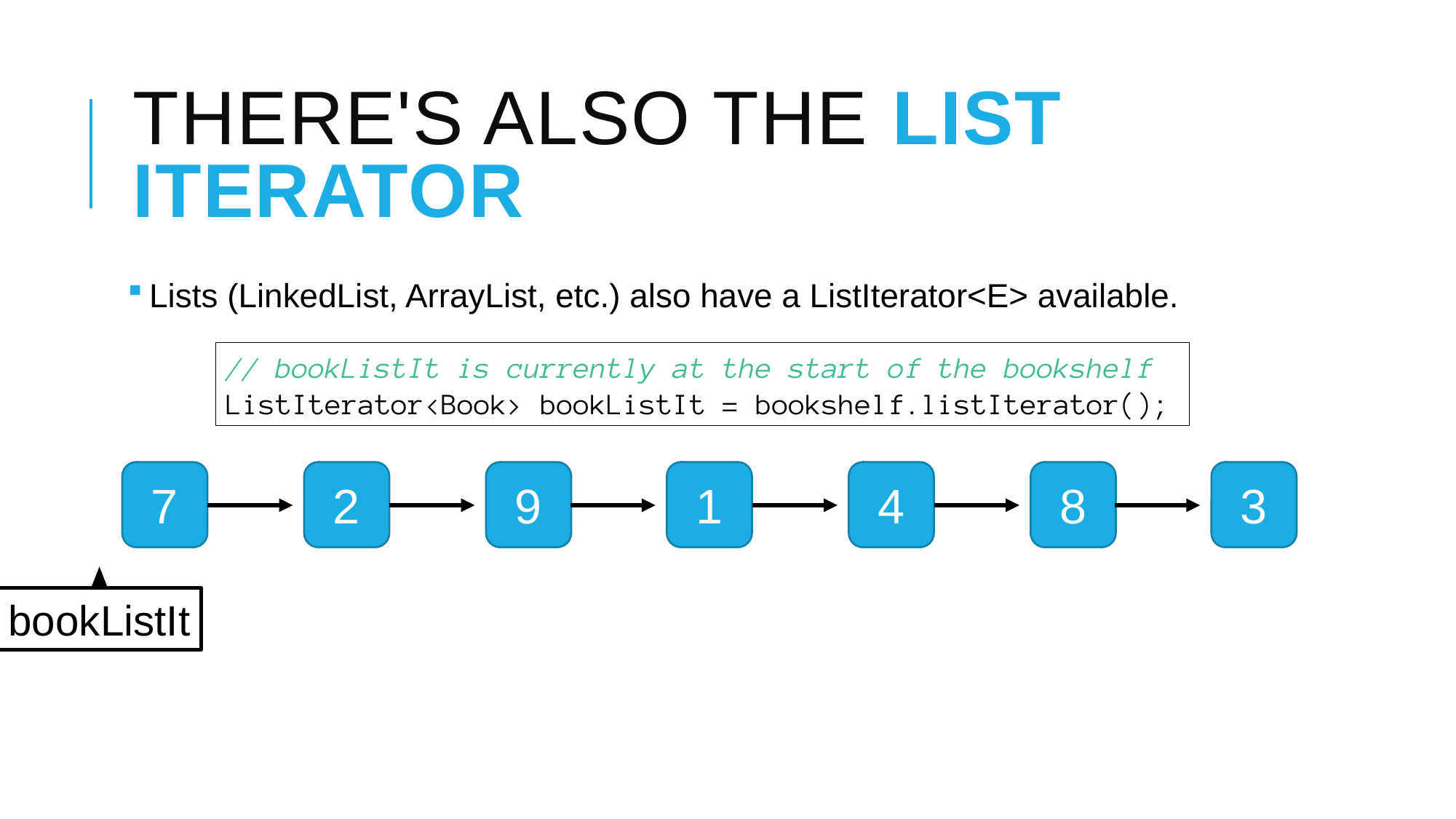

# There's also the list iterator
Lists (LinkedList, ArrayList, etc.) also have a ListIterator<E> available.
// bookListIt is currently at the start of the bookshelf
ListIterator<Book> bookListIt = bookshelf.listIterator();
7
2
9
1
4
8
3

bookListIt